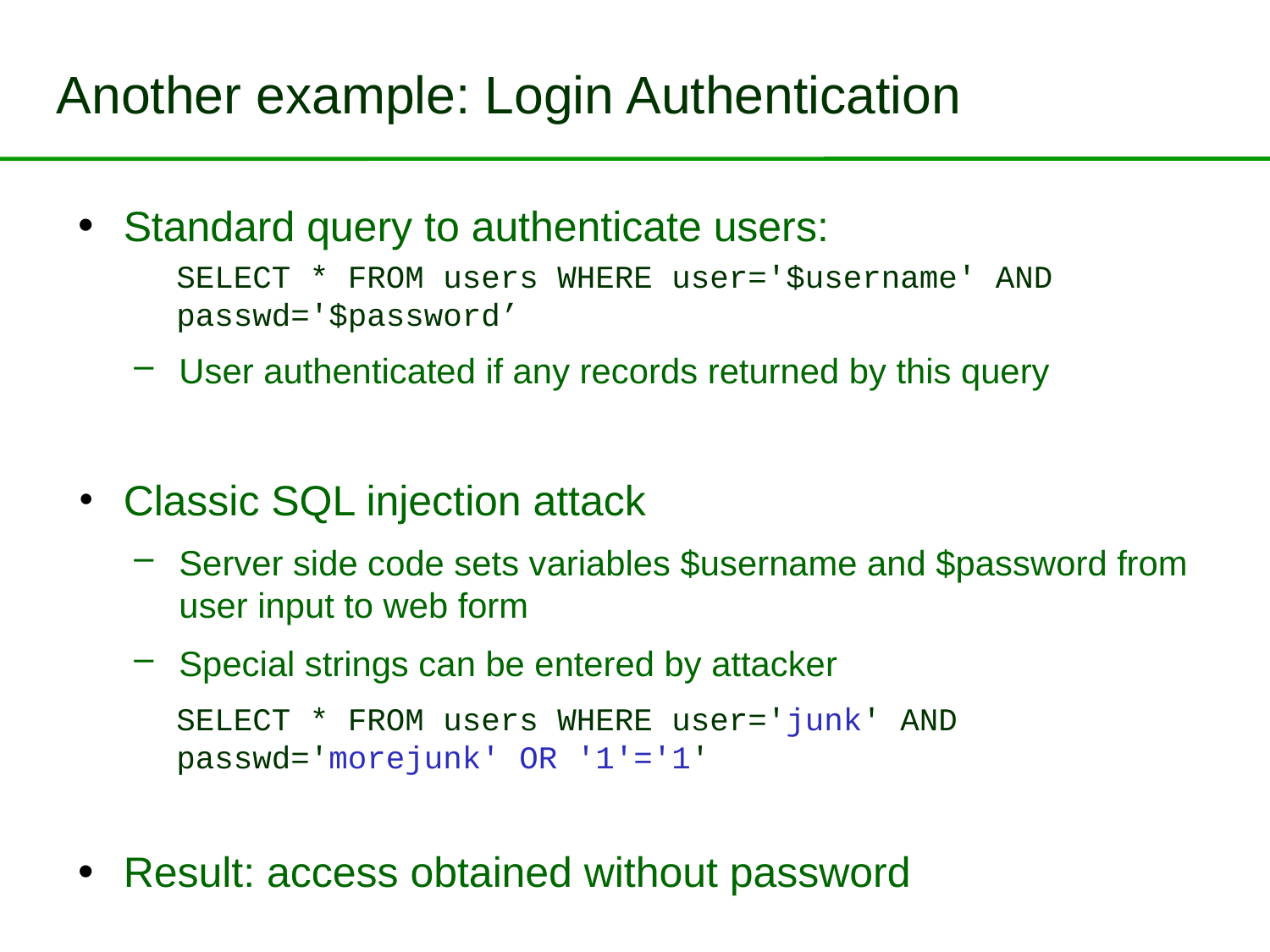

# Another example: Login Authentication
Standard query to authenticate users:
SELECT * FROM users WHERE user='$username' AND passwd='$password’
User authenticated if any records returned by this query

Classic SQL injection attack
Server side code sets variables $username and $password from user input to web form
Special strings can be entered by attacker
SELECT * FROM users WHERE user='junk' AND passwd='morejunk' OR '1'='1'

Result: access obtained without password